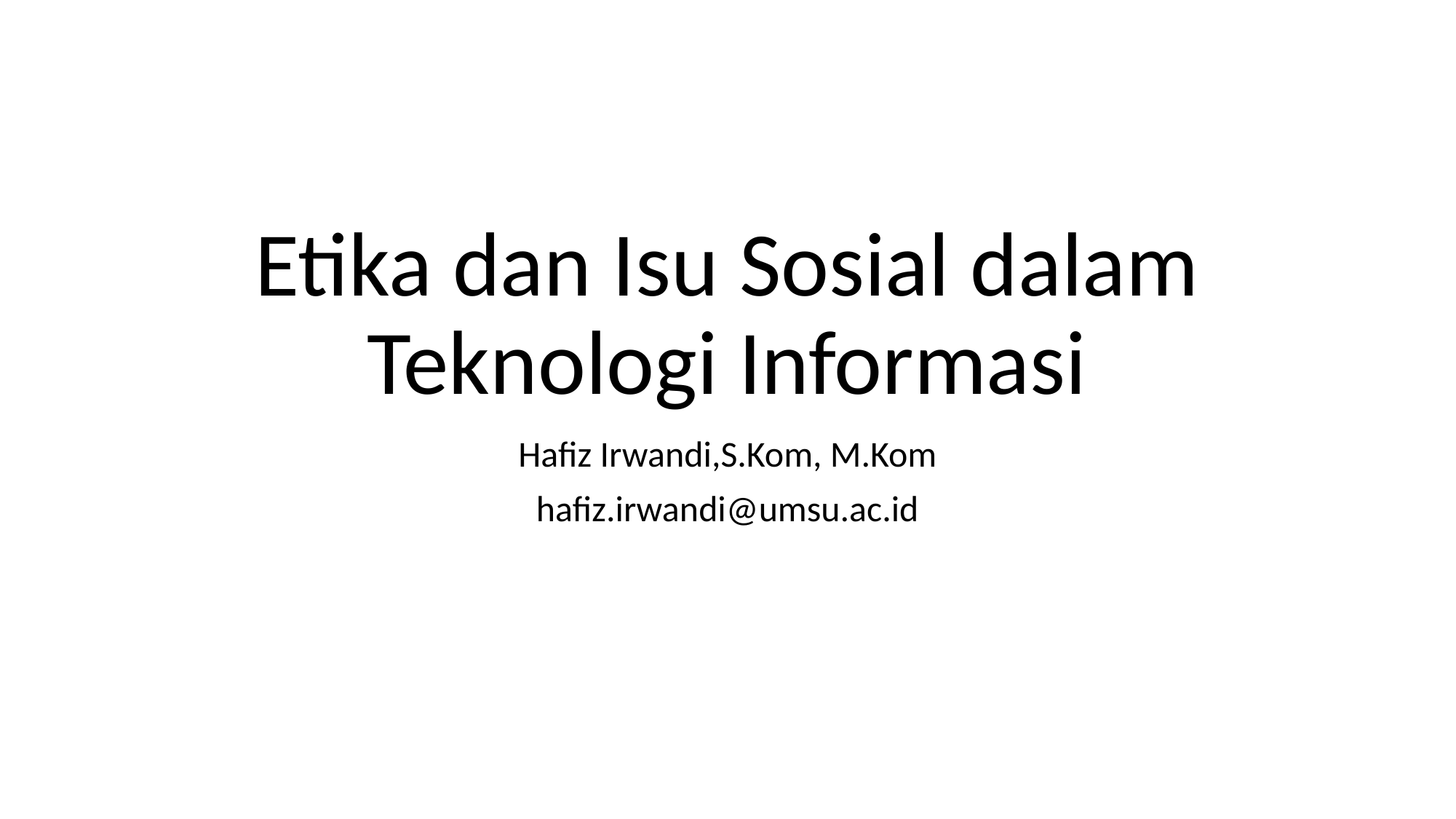

# Etika dan Isu Sosial dalam Teknologi Informasi
Hafiz Irwandi,S.Kom, M.Kom
hafiz.irwandi@umsu.ac.id